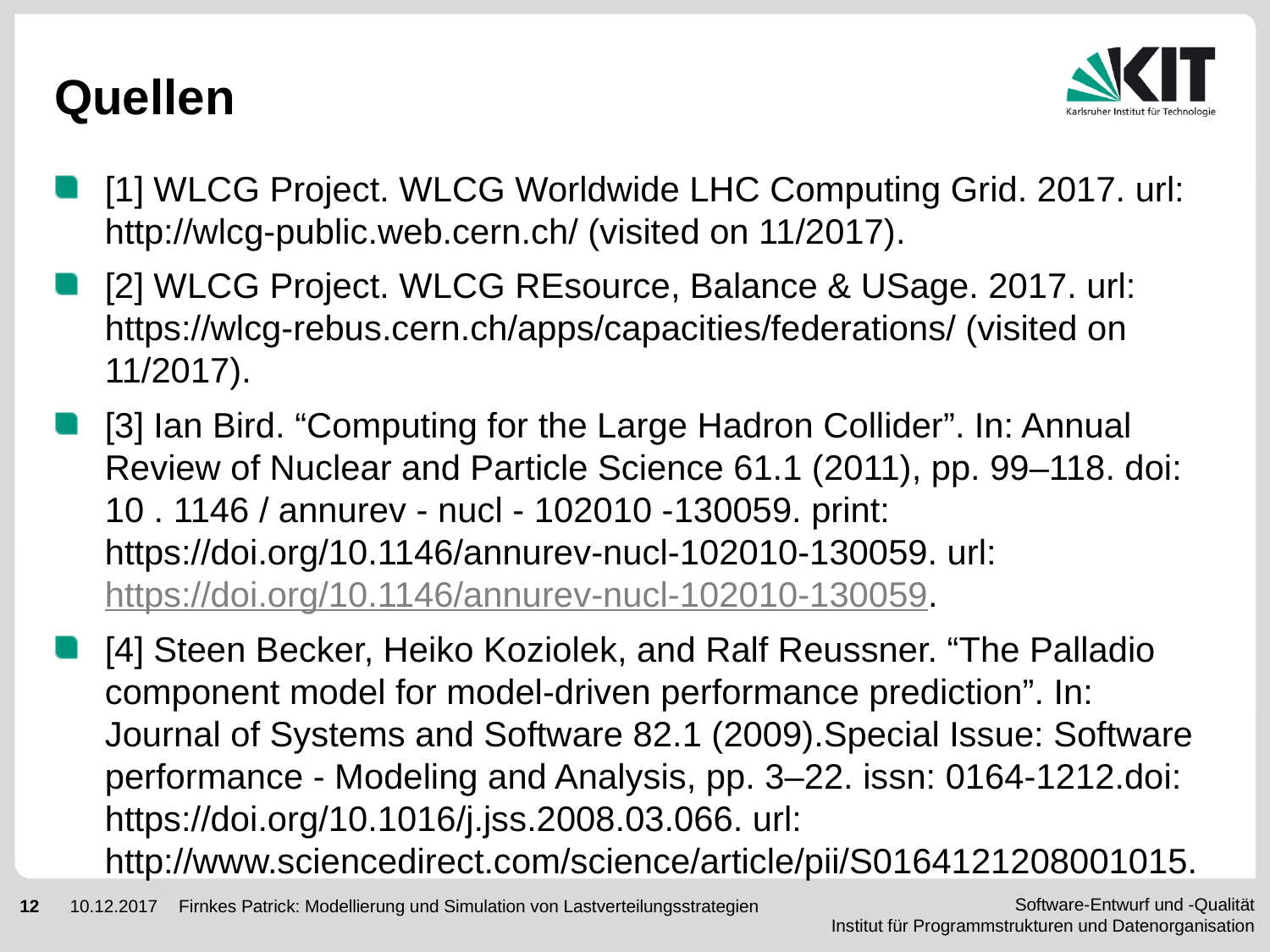

# Quellen
[1] WLCG Project. WLCG Worldwide LHC Computing Grid. 2017. url: http://wlcg-public.web.cern.ch/ (visited on 11/2017).
[2] WLCG Project. WLCG REsource, Balance & USage. 2017. url: https://wlcg-rebus.cern.ch/apps/capacities/federations/ (visited on 11/2017).
[3] Ian Bird. “Computing for the Large Hadron Collider”. In: Annual Review of Nuclear and Particle Science 61.1 (2011), pp. 99–118. doi: 10 . 1146 / annurev - nucl - 102010 -130059. print: https://doi.org/10.1146/annurev-nucl-102010-130059. url: https://doi.org/10.1146/annurev-nucl-102010-130059.
[4] Steen Becker, Heiko Koziolek, and Ralf Reussner. “The Palladio component model for model-driven performance prediction”. In: Journal of Systems and Software 82.1 (2009).Special Issue: Software performance - Modeling and Analysis, pp. 3–22. issn: 0164-1212.doi: https://doi.org/10.1016/j.jss.2008.03.066. url: http://www.sciencedirect.com/science/article/pii/S0164121208001015.
Firnkes Patrick: Modellierung und Simulation von Lastverteilungsstrategien